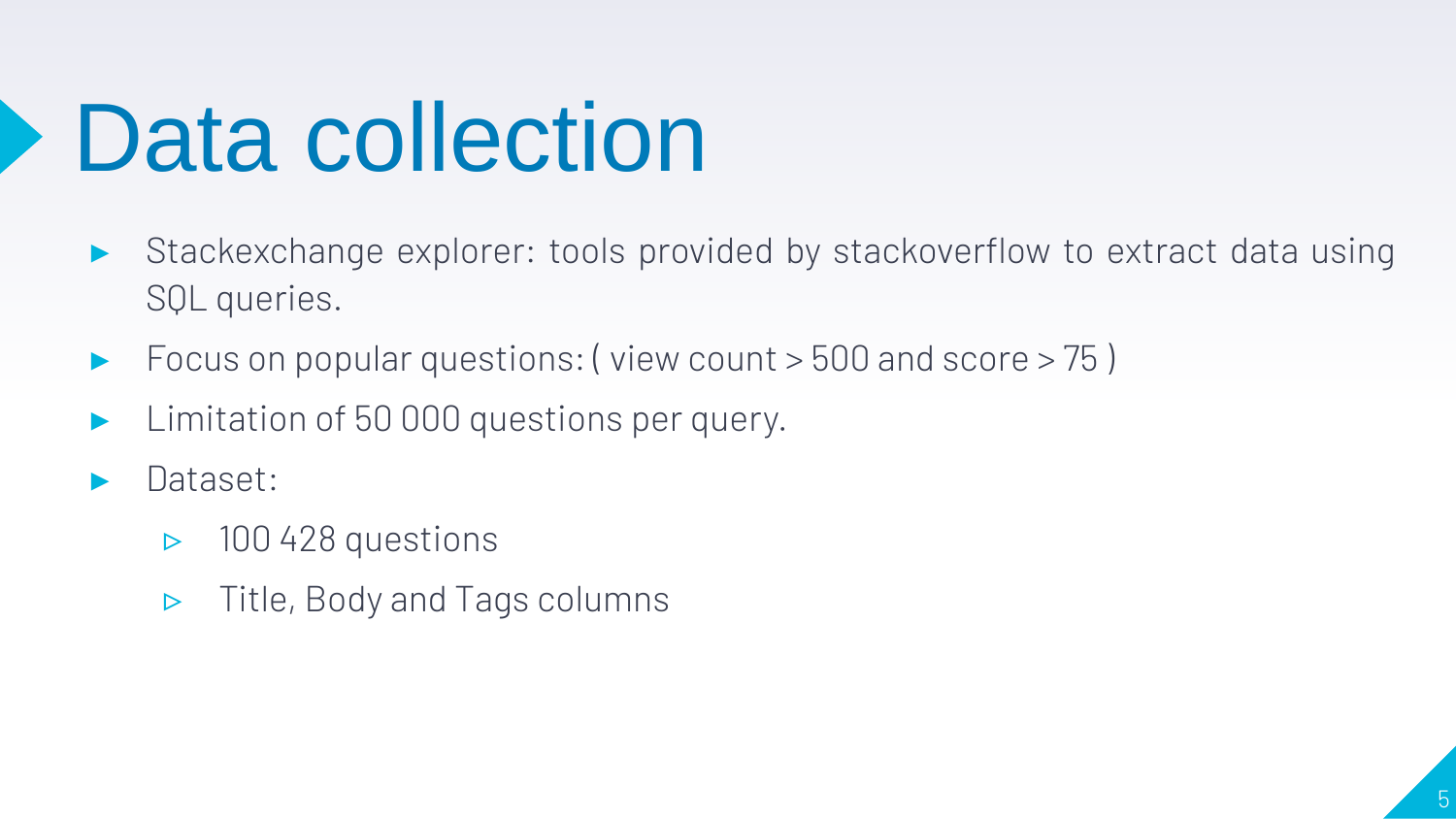

# Data collection
Stackexchange explorer: tools provided by stackoverflow to extract data using SQL queries.
Focus on popular questions: ( view count > 500 and score > 75 )
Limitation of 50 000 questions per query.
Dataset:
100 428 questions
Title, Body and Tags columns
5